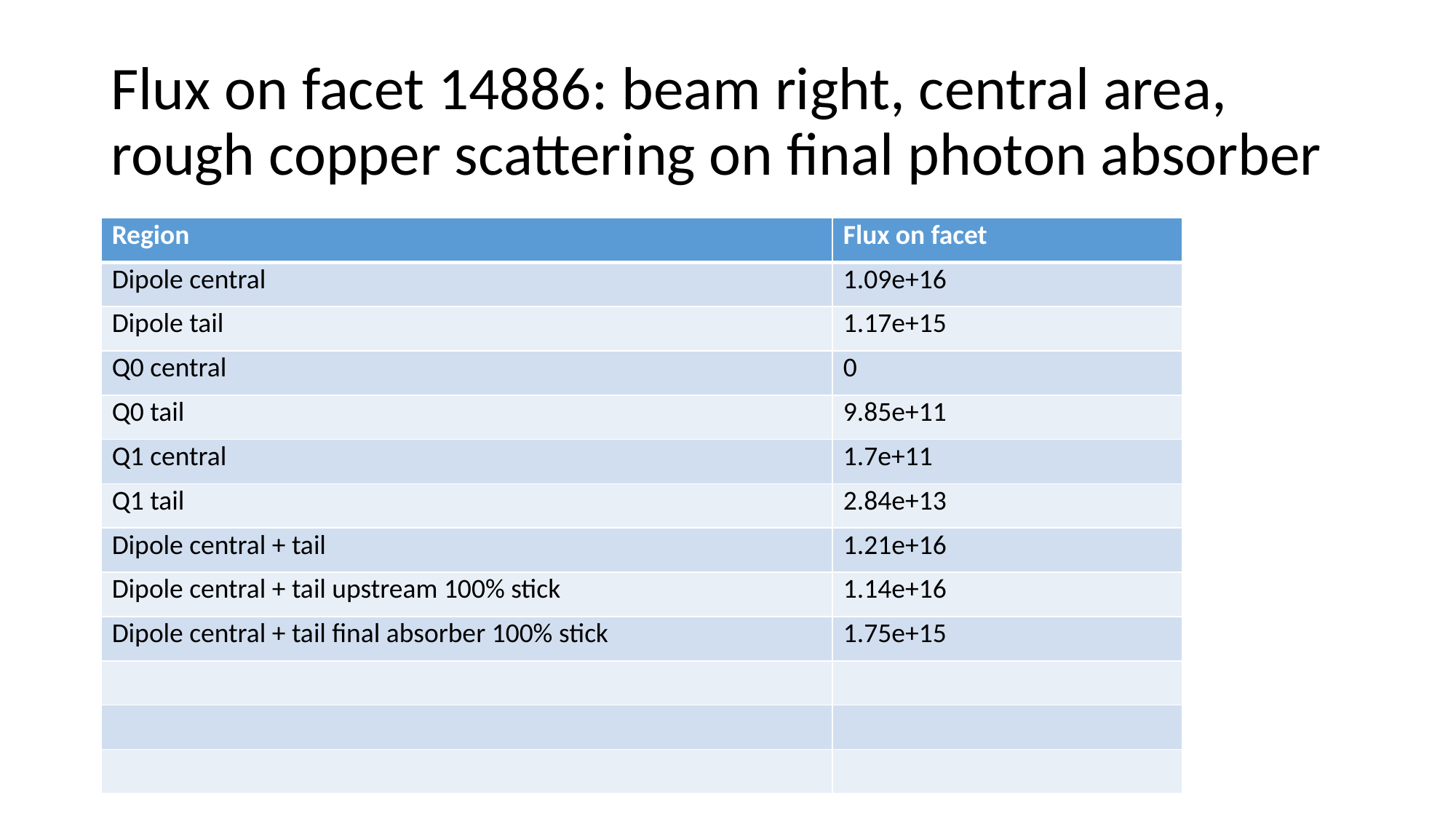

# Flux on facet 14886: beam right, central area, rough copper scattering on final photon absorber
| Region | Flux on facet |
| --- | --- |
| Dipole central | 1.09e+16 |
| Dipole tail | 1.17e+15 |
| Q0 central | 0 |
| Q0 tail | 9.85e+11 |
| Q1 central | 1.7e+11 |
| Q1 tail | 2.84e+13 |
| Dipole central + tail | 1.21e+16 |
| Dipole central + tail upstream 100% stick | 1.14e+16 |
| Dipole central + tail final absorber 100% stick | 1.75e+15 |
|  |  |
|  |  |
|  |  |